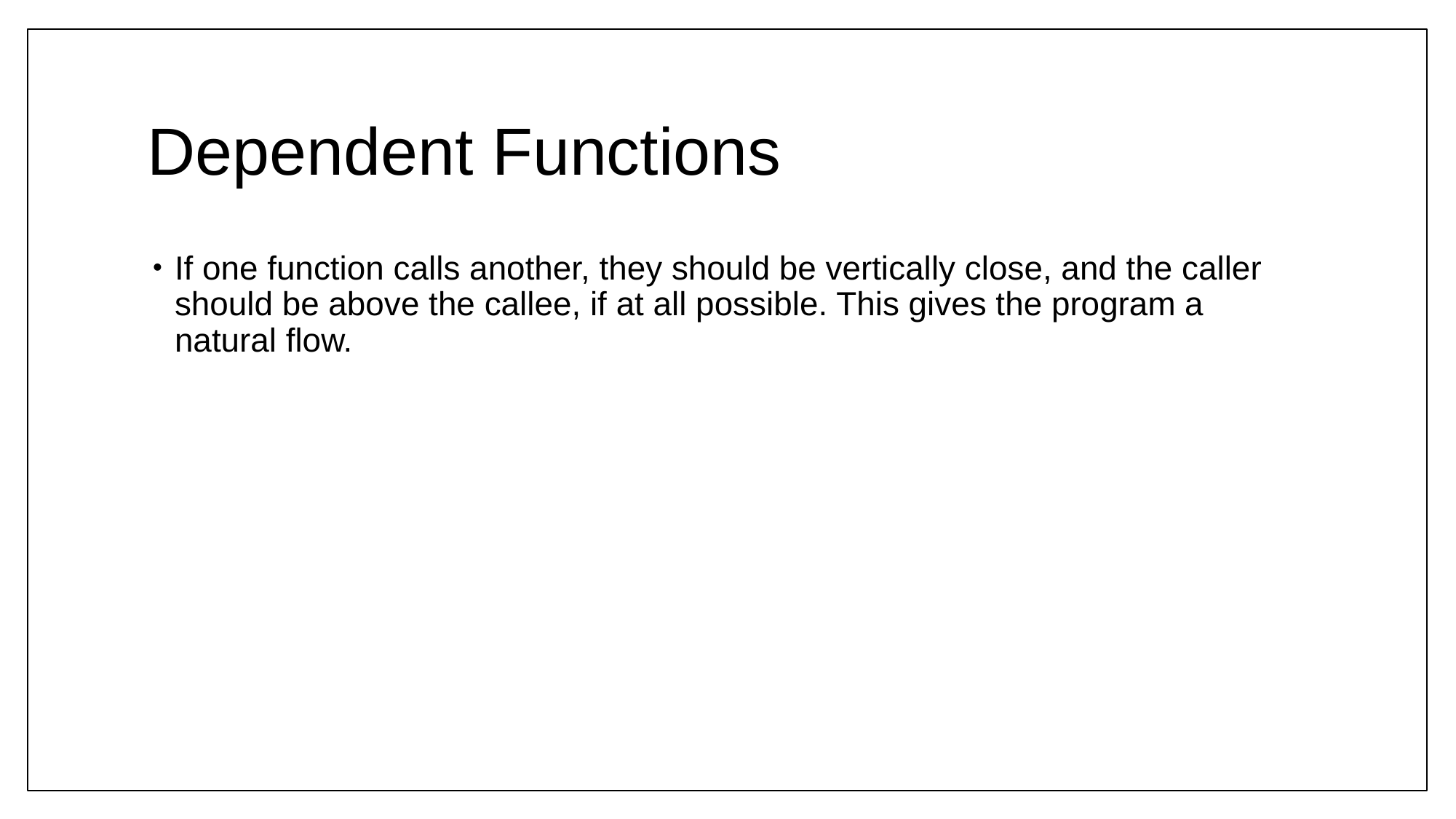

# Dependent Functions
If one function calls another, they should be vertically close, and the caller should be above the callee, if at all possible. This gives the program a natural ﬂow.